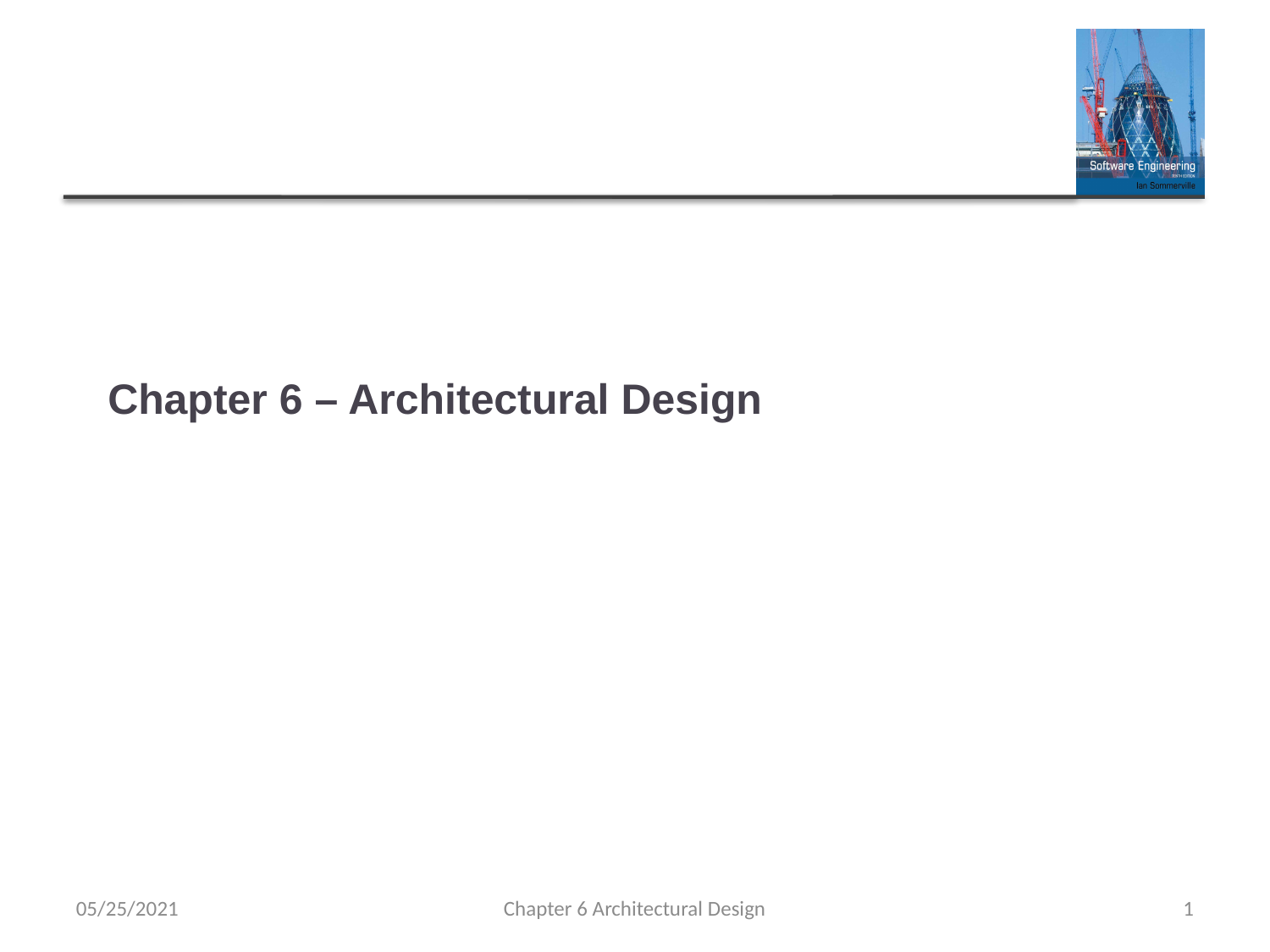

Chapter 6 – Architectural Design

05/25/2021
Chapter 6 Architectural Design
1